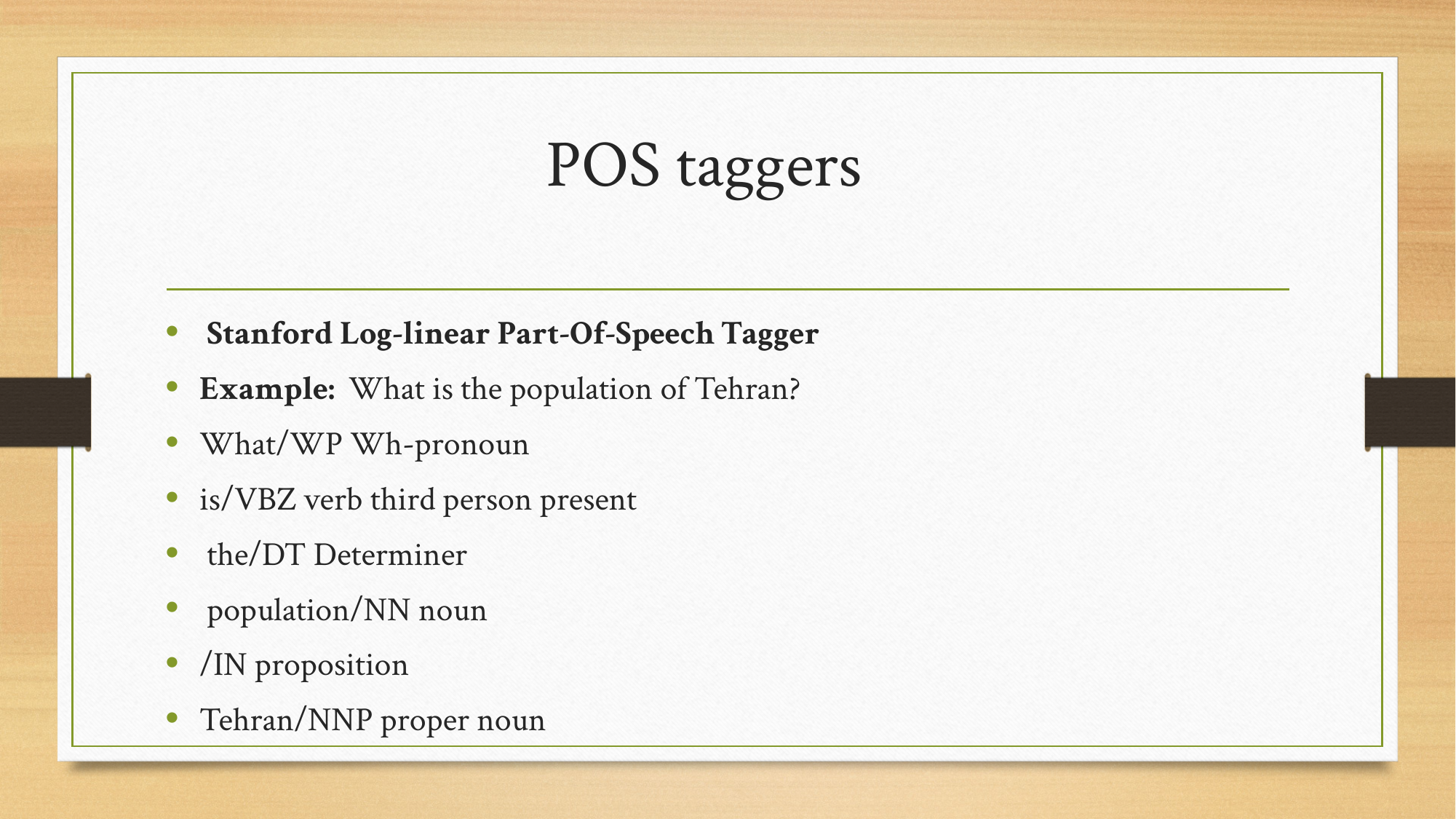

# POS taggers
 Stanford Log-linear Part-Of-Speech Tagger
Example:  What is the population of Tehran?
What/WP Wh-pronoun
is/VBZ verb third person present
 the/DT Determiner
 population/NN noun
/IN proposition
Tehran/NNP proper noun